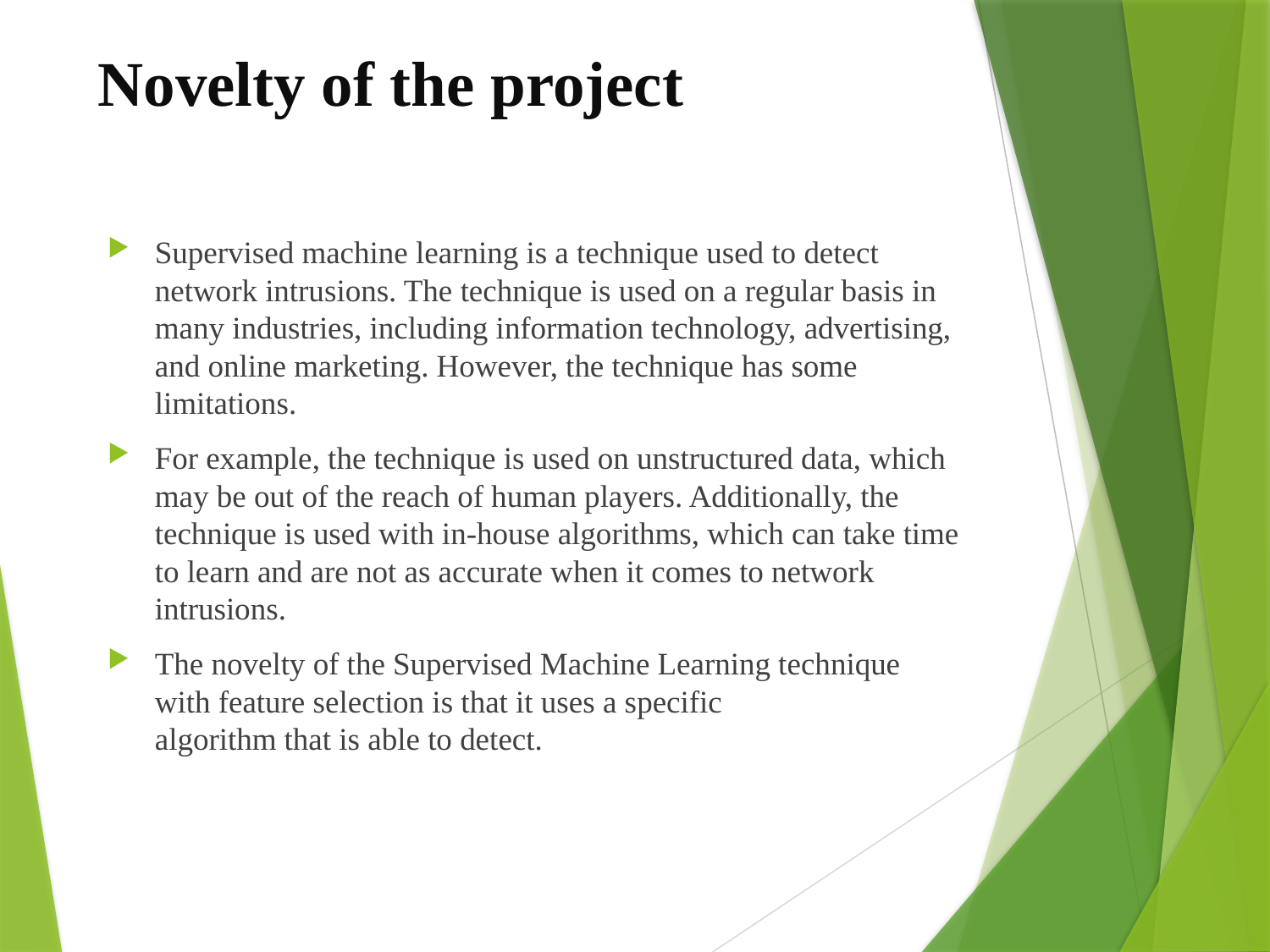

# Novelty of the project
Supervised machine learning is a technique used to detect network intrusions. The technique is used on a regular basis in many industries, including information technology, advertising, and online marketing. However, the technique has some limitations.
For example, the technique is used on unstructured data, which may be out of the reach of human players. Additionally, the technique is used with in-house algorithms, which can take time to learn and are not as accurate when it comes to network intrusions.
The novelty of the Supervised Machine Learning technique with feature selection is that it uses a specific algorithm that is able to detect.